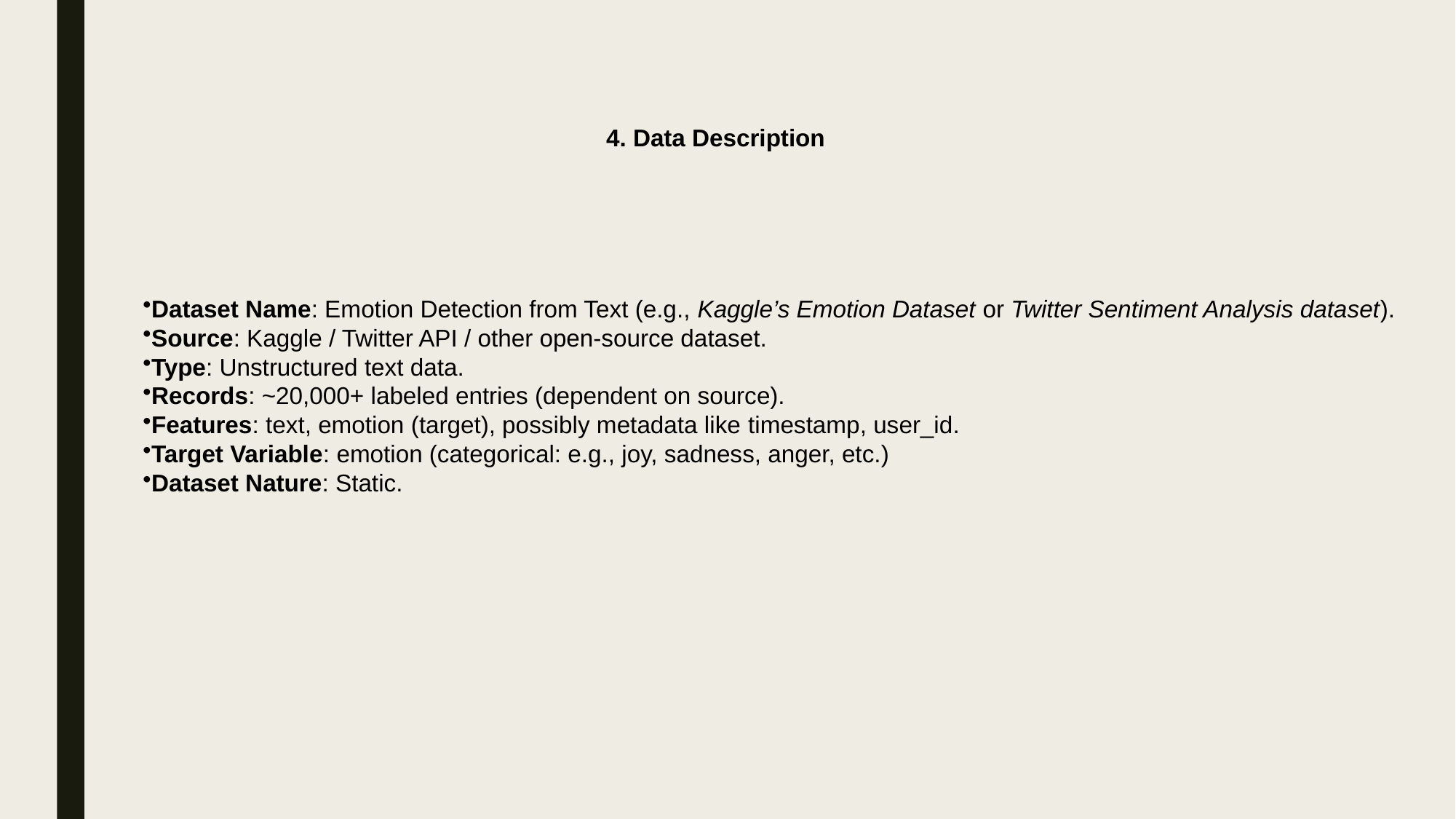

4. Data Description
Dataset Name: Emotion Detection from Text (e.g., Kaggle’s Emotion Dataset or Twitter Sentiment Analysis dataset).
Source: Kaggle / Twitter API / other open-source dataset.
Type: Unstructured text data.
Records: ~20,000+ labeled entries (dependent on source).
Features: text, emotion (target), possibly metadata like timestamp, user_id.
Target Variable: emotion (categorical: e.g., joy, sadness, anger, etc.)
Dataset Nature: Static.